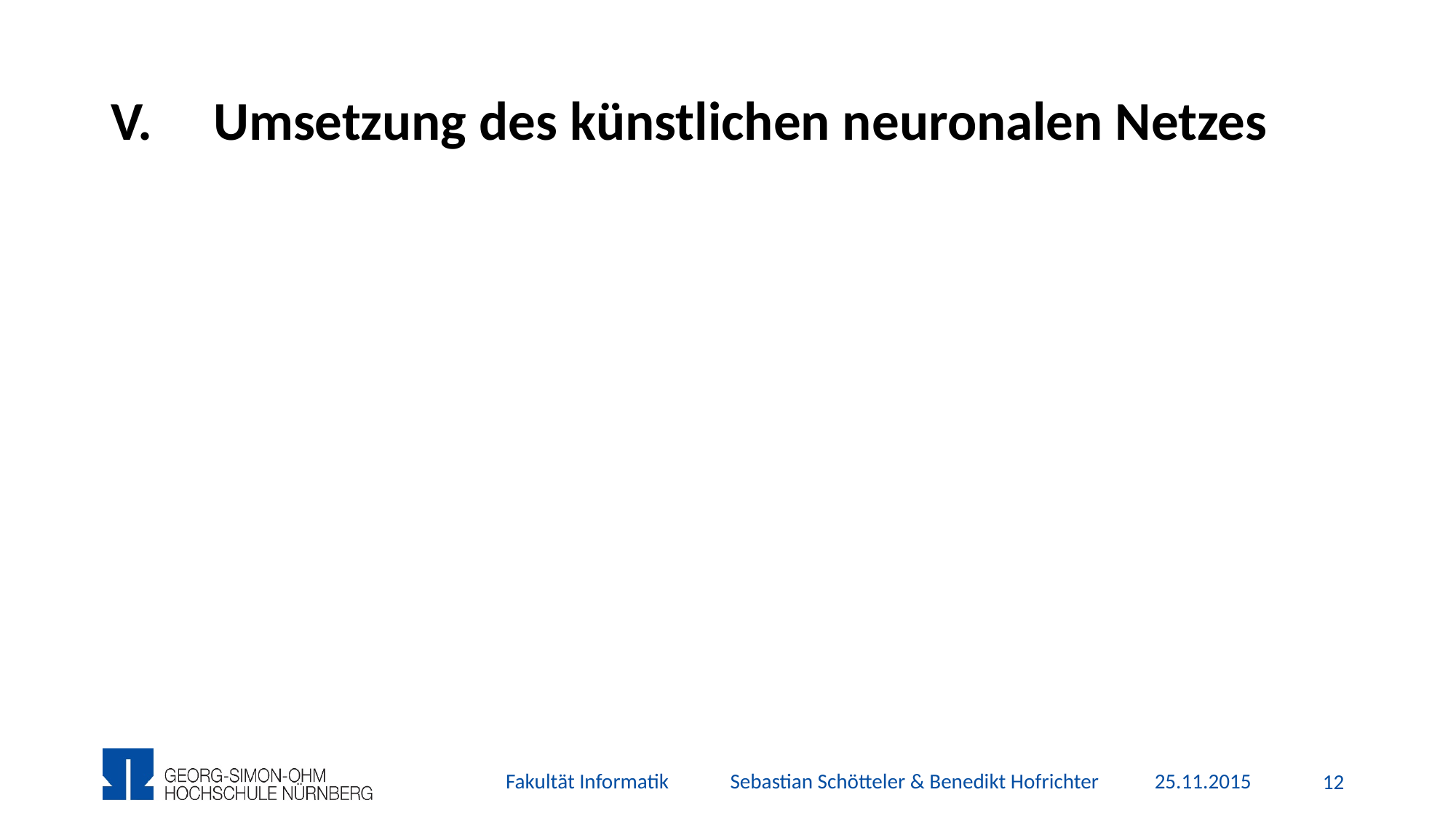

# Umsetzung des künstlichen neuronalen Netzes

Fakultät Informatik             Sebastian Schötteler & Benedikt Hofrichter
25.11.2015
12